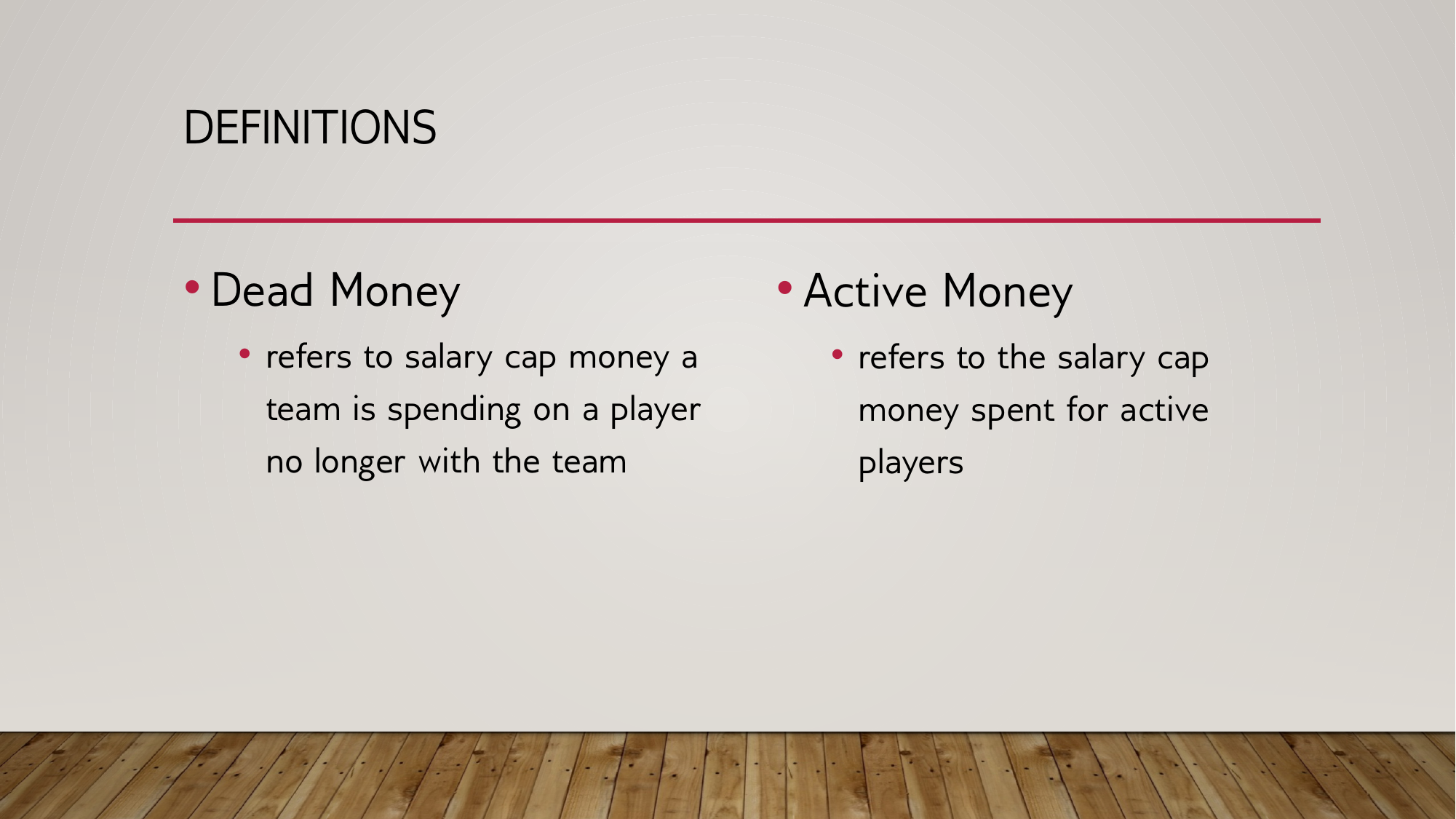

# Definitions
Dead Money
refers to salary cap money a team is spending on a player no longer with the team
Active Money
refers to the salary cap money spent for active players